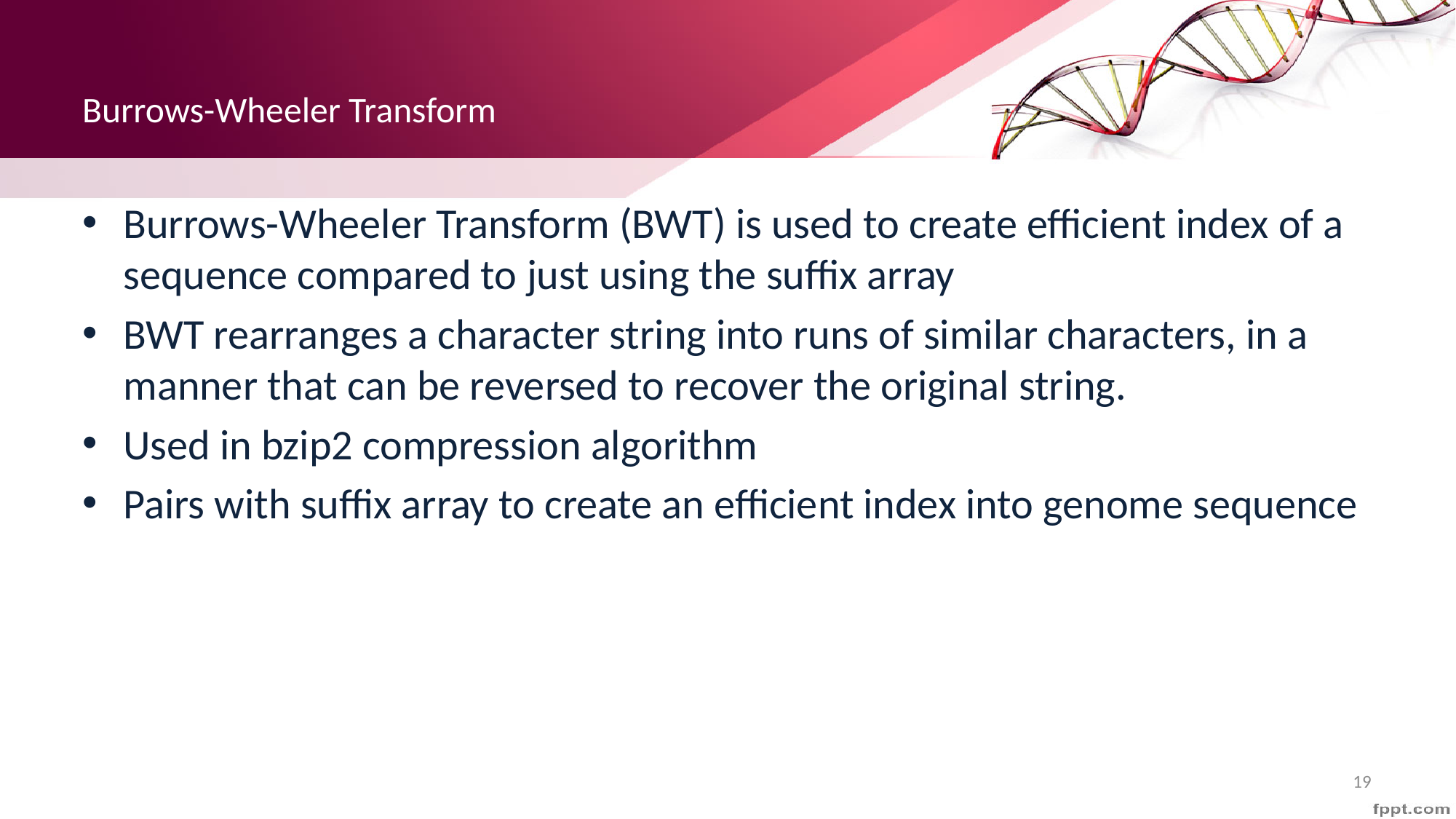

# Burrows-Wheeler Transform
Burrows-Wheeler Transform (BWT) is used to create efficient index of a sequence compared to just using the suffix array
BWT rearranges a character string into runs of similar characters, in a manner that can be reversed to recover the original string.
Used in bzip2 compression algorithm
Pairs with suffix array to create an efficient index into genome sequence
19